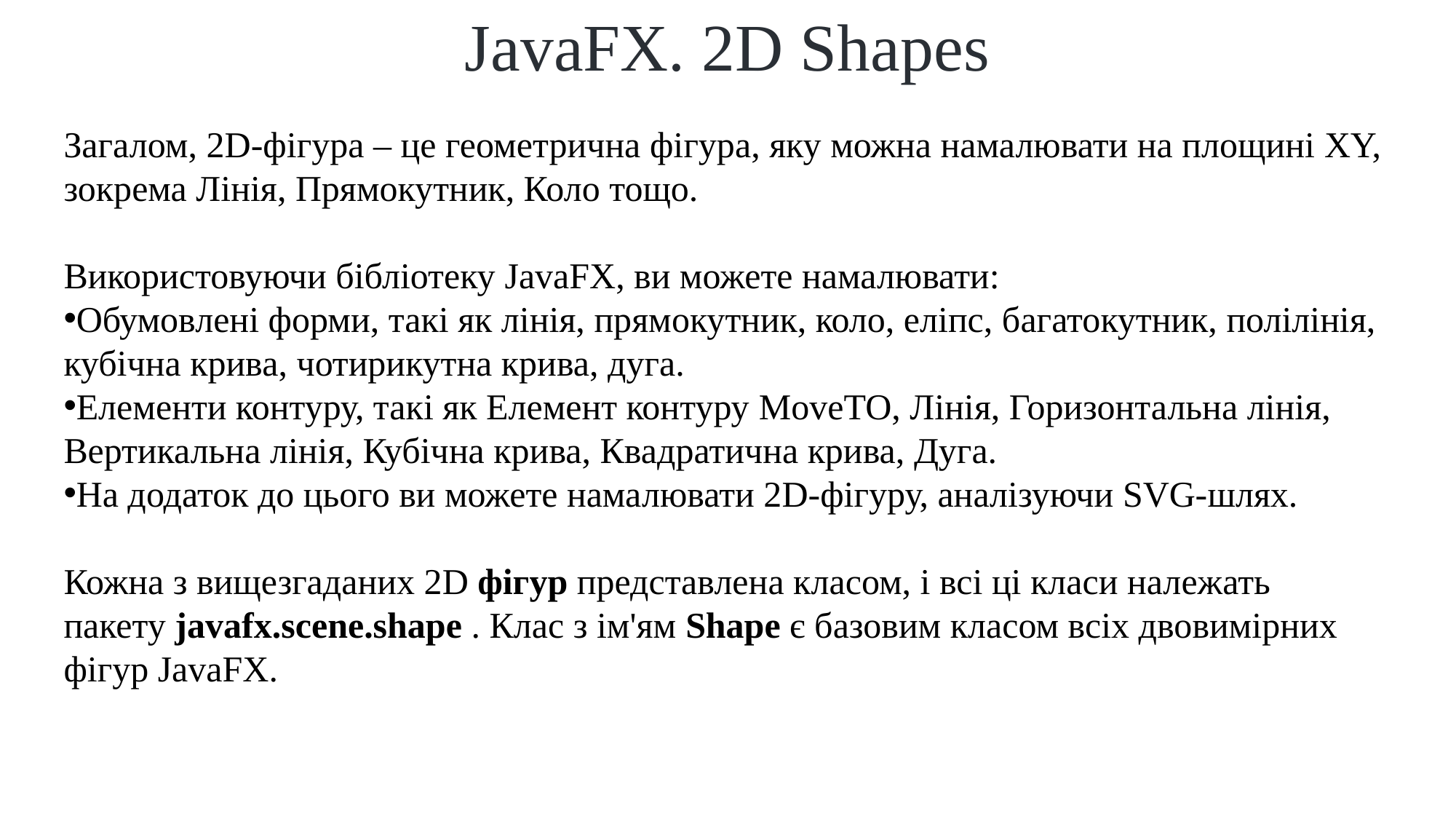

# JavaFX. 2D Shapes
Загалом, 2D-фігура – ​​це геометрична фігура, яку можна намалювати на площині XY, зокрема Лінія, Прямокутник, Коло тощо.

Використовуючи бібліотеку JavaFX, ви можете намалювати:
Обумовлені форми, такі як лінія, прямокутник, коло, еліпс, багатокутник, полілінія, кубічна крива, чотирикутна крива, дуга.
Елементи контуру, такі як Елемент контуру MoveTO, Лінія, Горизонтальна лінія, Вертикальна лінія, Кубічна крива, Квадратична крива, Дуга.
На додаток до цього ви можете намалювати 2D-фігуру, аналізуючи SVG-шлях.

Кожна з вищезгаданих 2D фігур представлена ​​класом, і всі ці класи належать пакету javafx.scene.shape . Клас з ім'ям Shape є базовим класом всіх двовимірних фігур JavaFX.